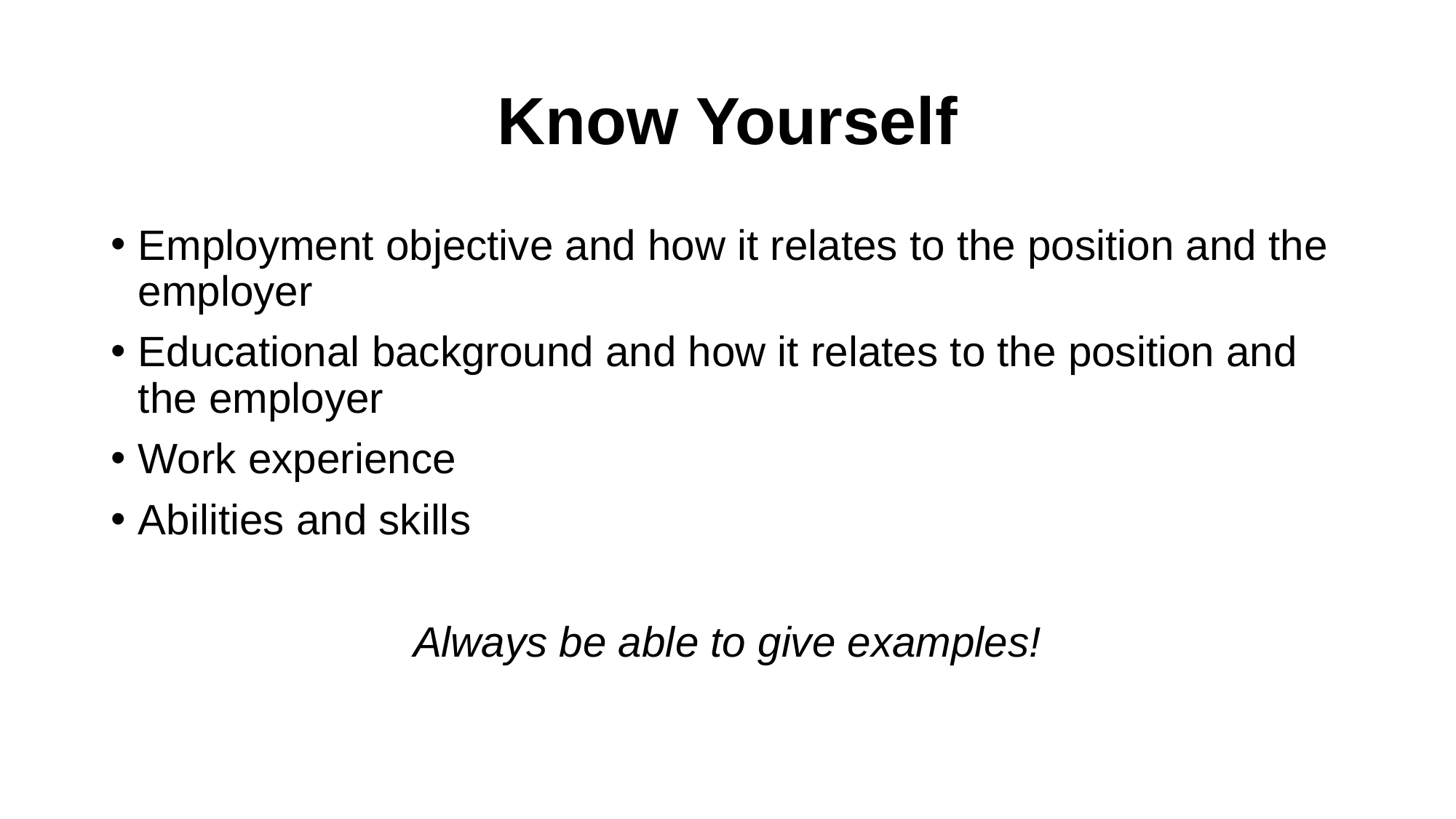

# Know Yourself
Employment objective and how it relates to the position and the employer
Educational background and how it relates to the position and the employer
Work experience
Abilities and skills

Always be able to give examples!